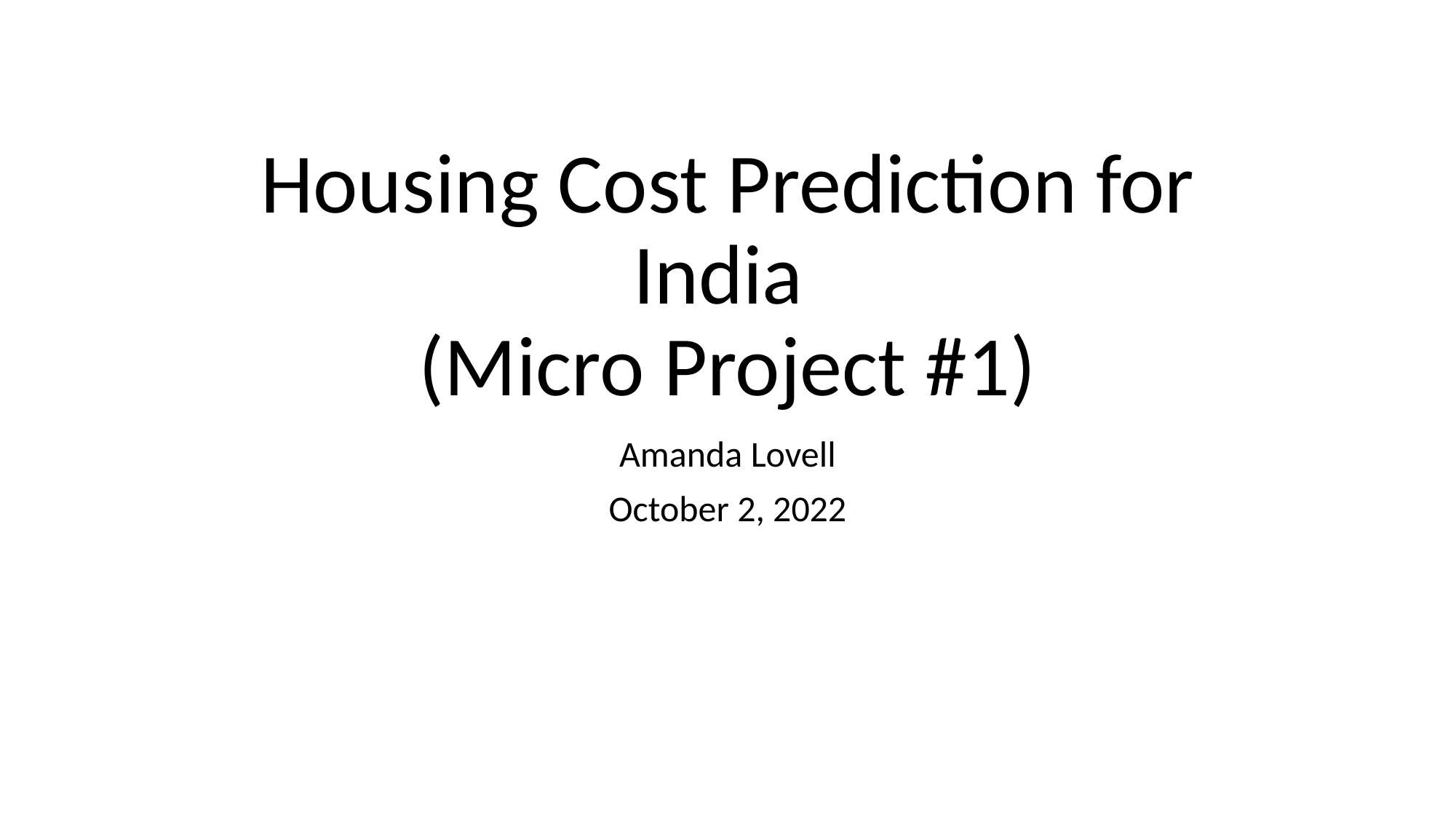

# Housing Cost Prediction for India (Micro Project #1)
Amanda Lovell
October 2, 2022